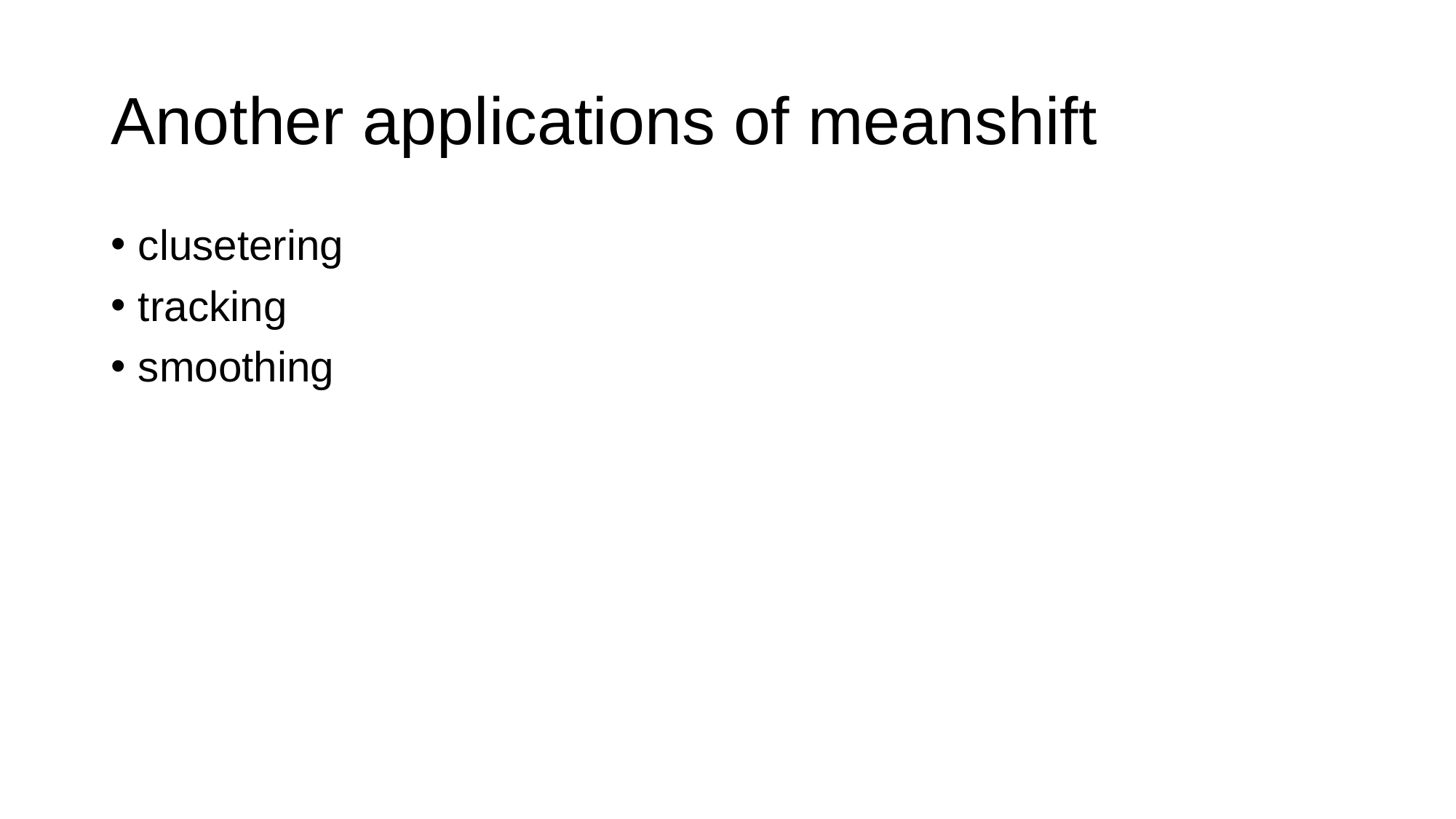

# Another applications of meanshift
clusetering
tracking
smoothing